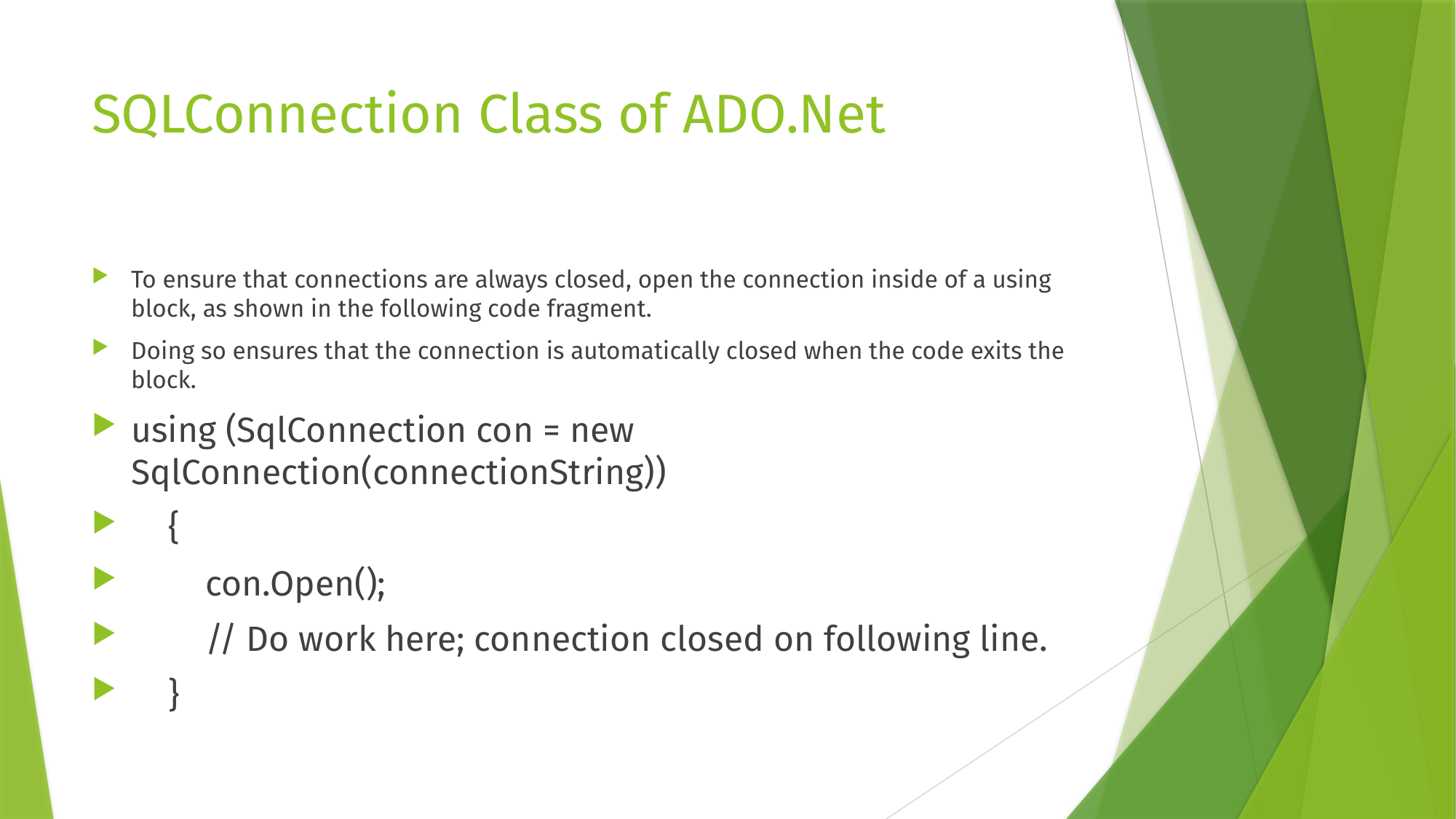

# SQLConnection Class of ADO.Net
To ensure that connections are always closed, open the connection inside of a using block, as shown in the following code fragment.
Doing so ensures that the connection is automatically closed when the code exits the block.
using (SqlConnection con = new SqlConnection(connectionString))
    {
        con.Open();
        // Do work here; connection closed on following line.
    }